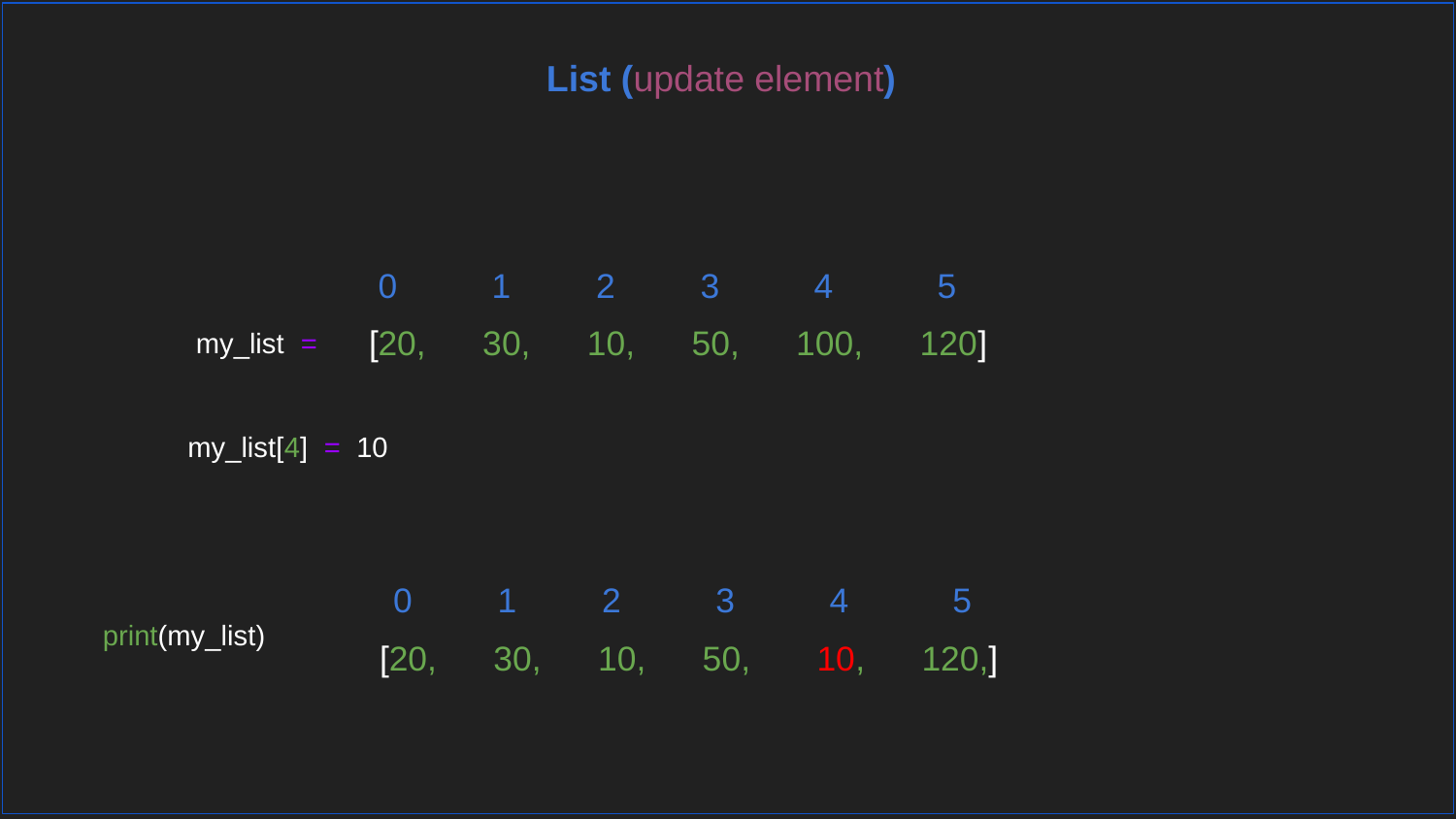

List (update element)
 0          1         2         3          4           5
[20,      30,      10,      50,      100,      120]
my_list  =
my_list[4]  =  10
 0         1         2          3          4           5
print(my_list)
[20,      30,      10,      50,       10,      120,]